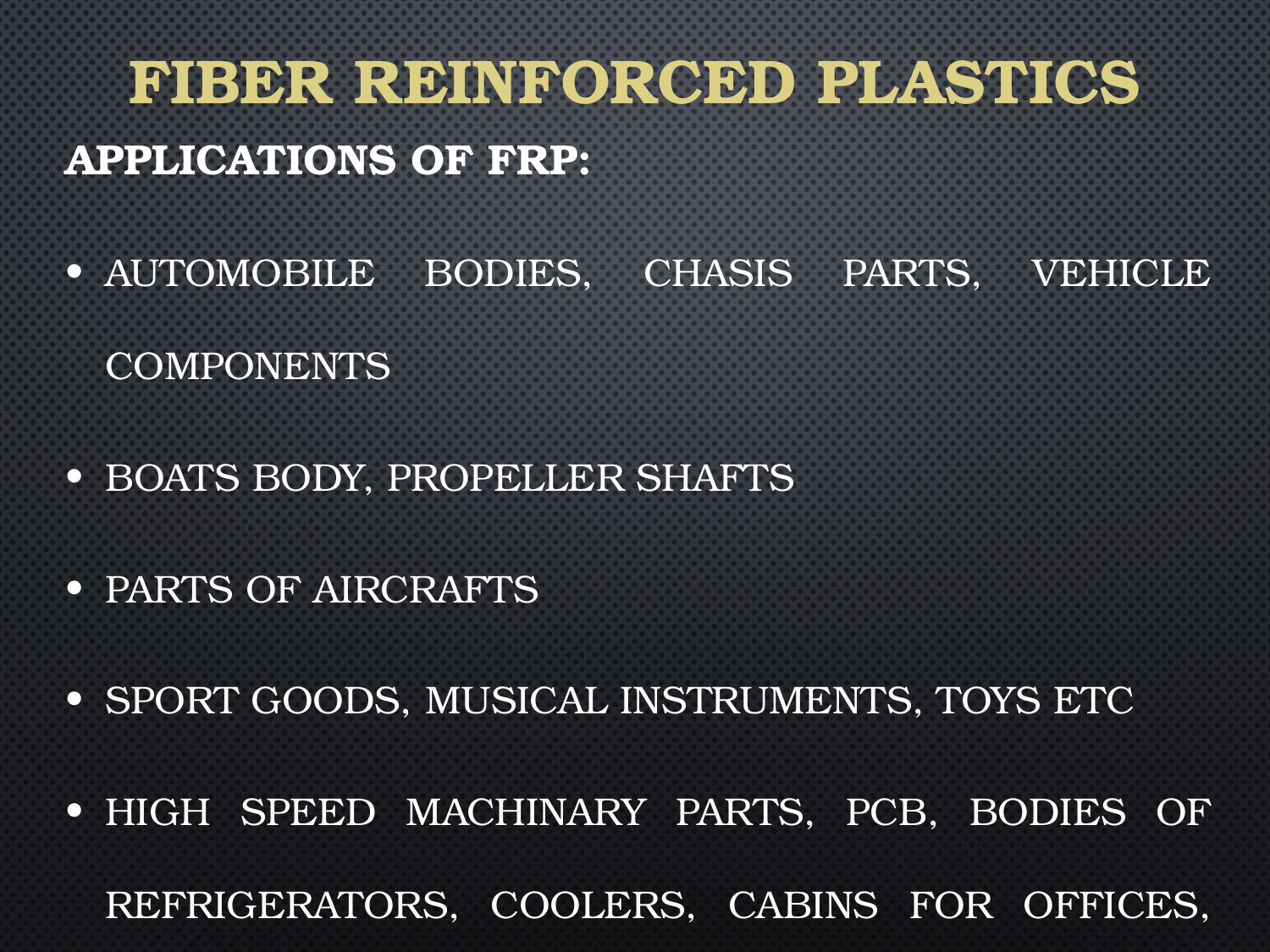

# Fiber reinforced plastics
Applications of FRP:
Automobile bodies, chasis parts, vehicle components
Boats body, propeller shafts
Parts of aircrafts
Sport goods, musical instruments, toys etc
High speed machinary parts, PCB, bodies of refrigerators, coolers, cabins for offices, windows, doors.